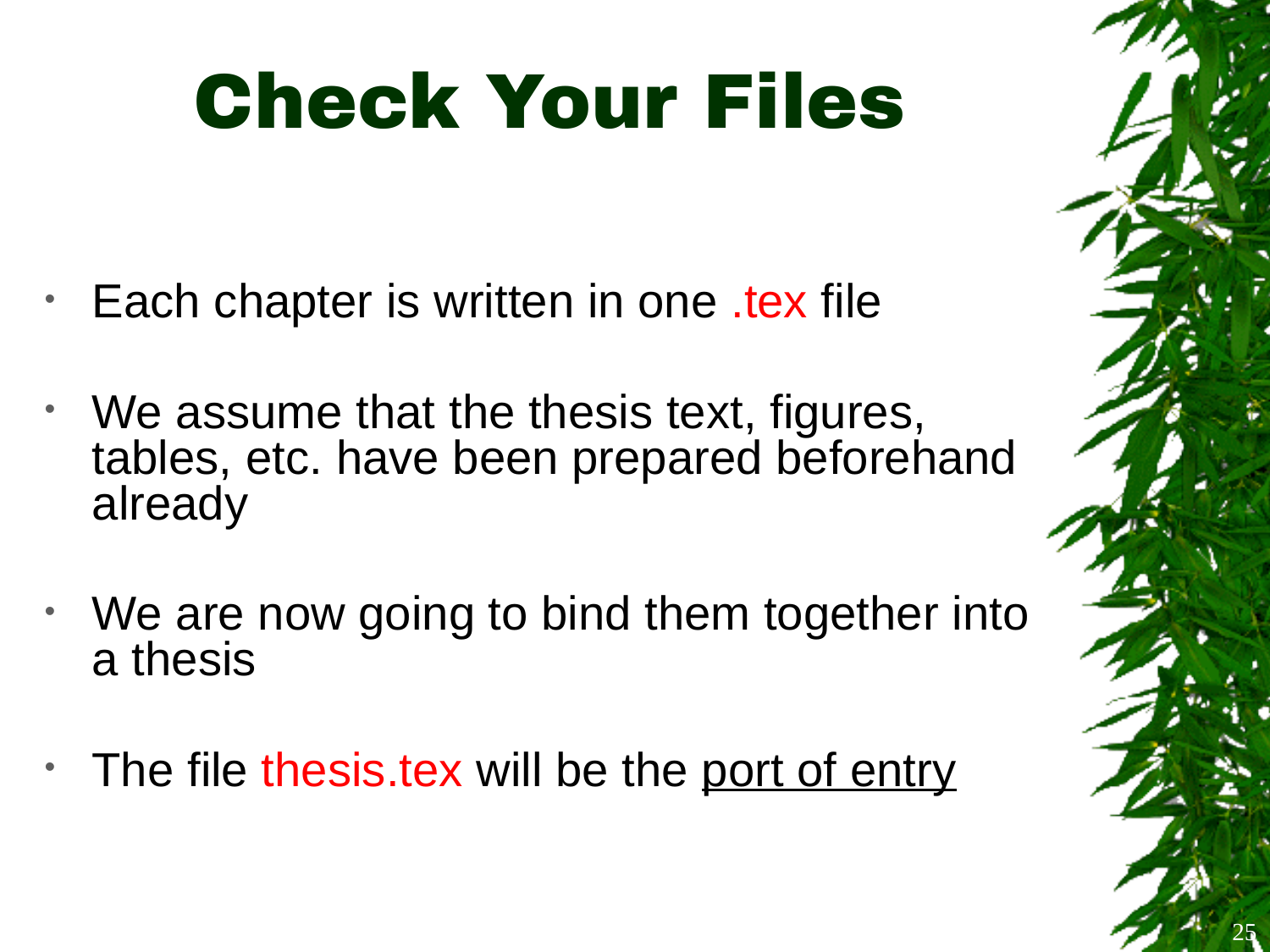

# Check Your Files
Each chapter is written in one .tex file

We assume that the thesis text, figures, tables, etc. have been prepared beforehand already

We are now going to bind them together into a thesis

The file thesis.tex will be the port of entry
25